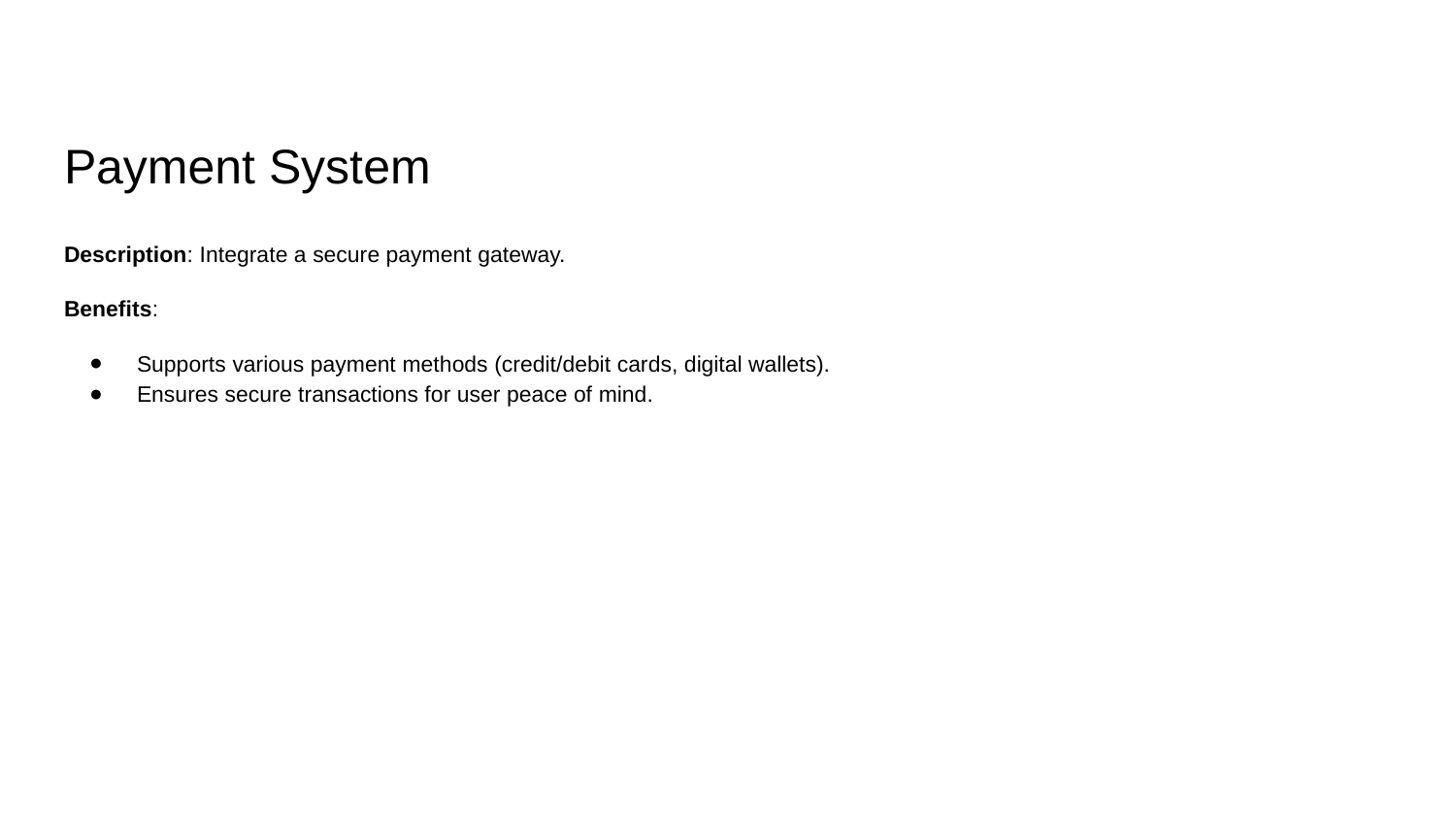

# Payment System
Description: Integrate a secure payment gateway.
Benefits:
Supports various payment methods (credit/debit cards, digital wallets).
Ensures secure transactions for user peace of mind.